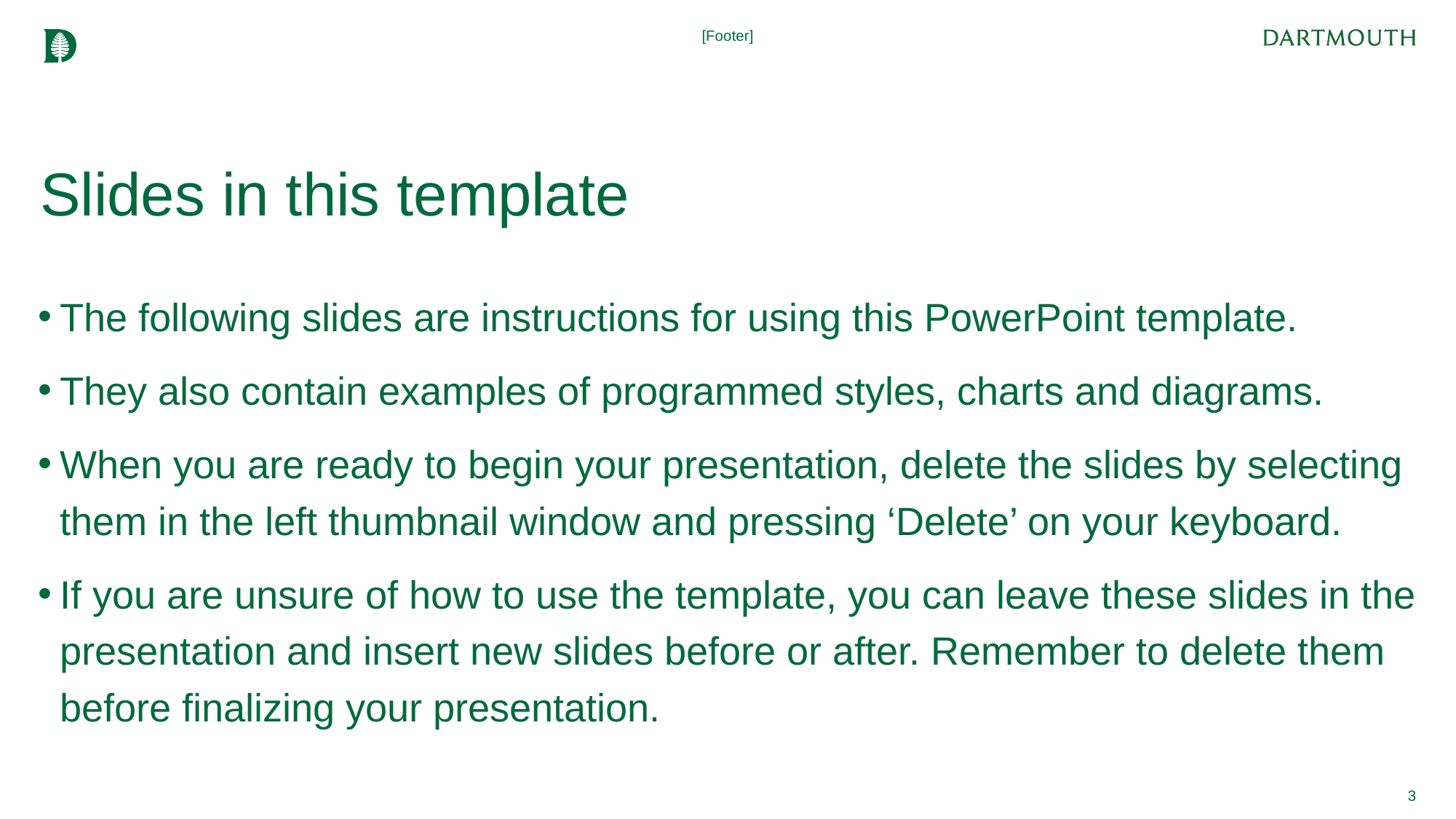

[Footer]
# Slides in this template
The following slides are instructions for using this PowerPoint template.
They also contain examples of programmed styles, charts and diagrams.
When you are ready to begin your presentation, delete the slides by selecting them in the left thumbnail window and pressing ‘Delete’ on your keyboard.
If you are unsure of how to use the template, you can leave these slides in the presentation and insert new slides before or after. Remember to delete them before finalizing your presentation.
3